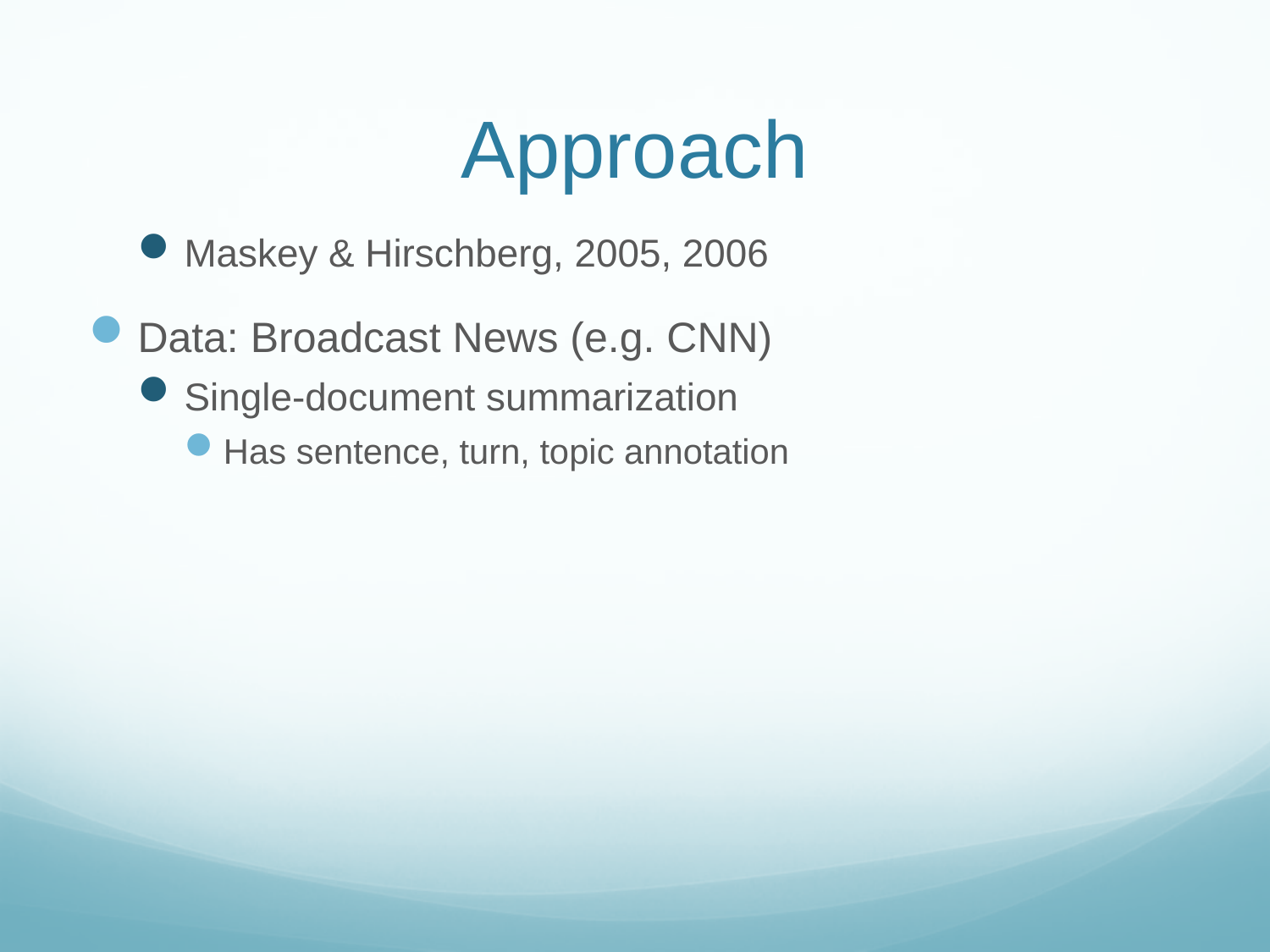

# Approach
Maskey & Hirschberg, 2005, 2006
Data: Broadcast News (e.g. CNN)
Single-document summarization
Has sentence, turn, topic annotation